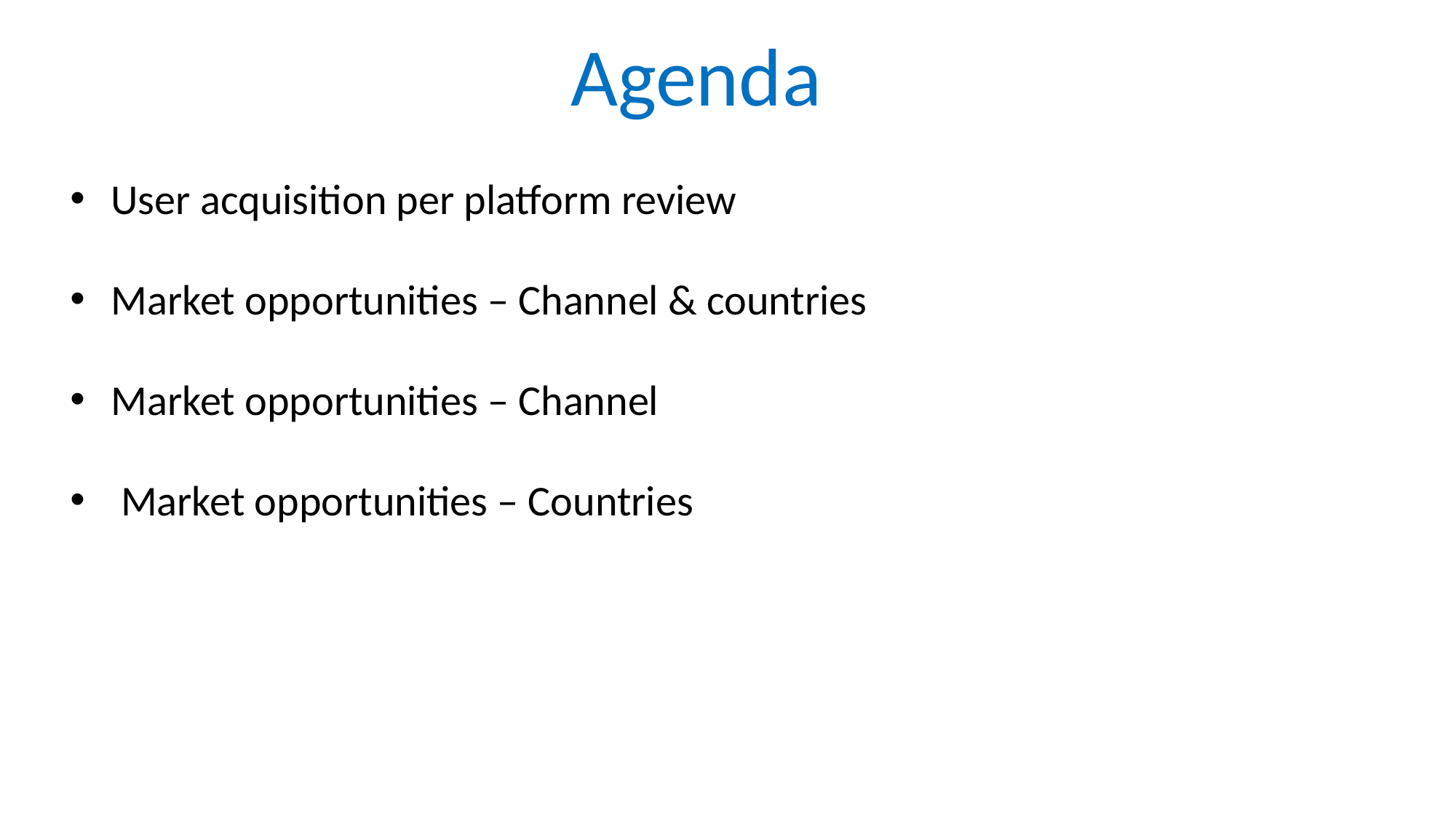

# Agenda
User acquisition per platform review
Market opportunities – Channel & countries
Market opportunities – Channel
 Market opportunities – Countries